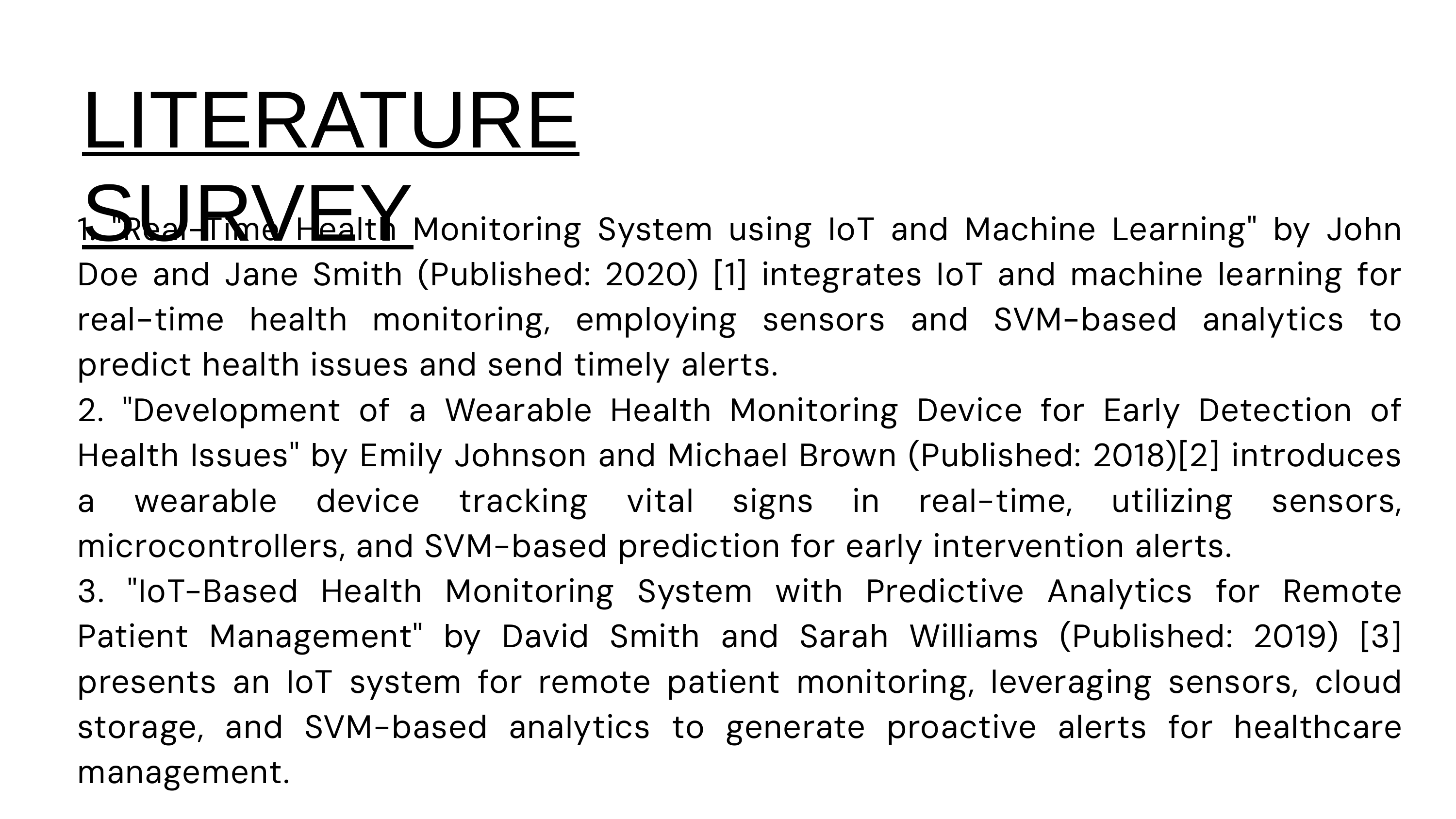

LITERATURE SURVEY

1. "Real-Time Health Monitoring System using IoT and Machine Learning" by John Doe and Jane Smith (Published: 2020) [1] integrates IoT and machine learning for real-time health monitoring, employing sensors and SVM-based analytics to predict health issues and send timely alerts.
2. "Development of a Wearable Health Monitoring Device for Early Detection of Health Issues" by Emily Johnson and Michael Brown (Published: 2018)[2] introduces a wearable device tracking vital signs in real-time, utilizing sensors, microcontrollers, and SVM-based prediction for early intervention alerts.
3. "IoT-Based Health Monitoring System with Predictive Analytics for Remote Patient Management" by David Smith and Sarah Williams (Published: 2019) [3] presents an IoT system for remote patient monitoring, leveraging sensors, cloud storage, and SVM-based analytics to generate proactive alerts for healthcare management.